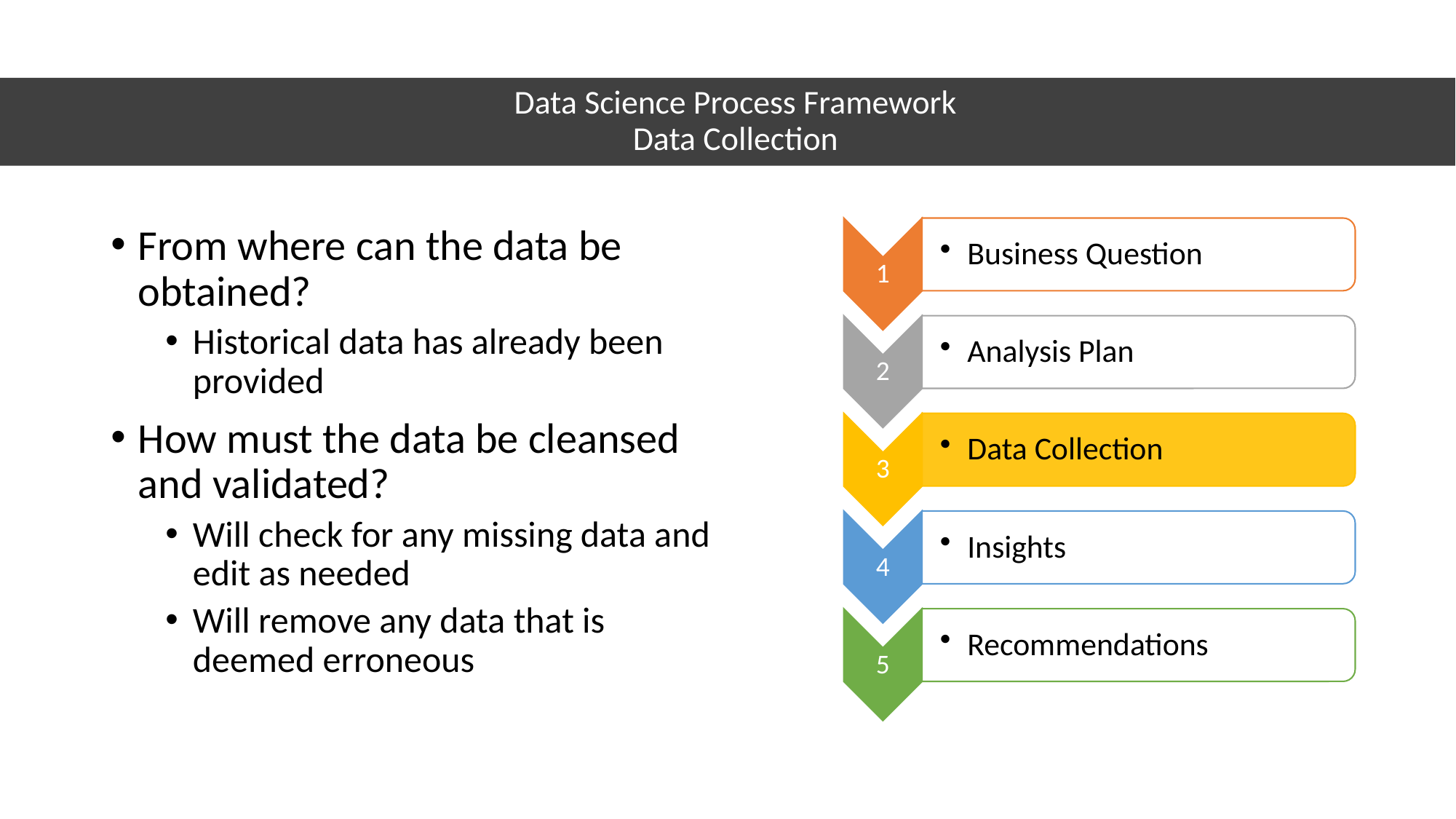

# Data Science Process Framework Data Collection

From where can the data be obtained?
Historical data has already been provided
How must the data be cleansed and validated?
Will check for any missing data and edit as needed
Will remove any data that is deemed erroneous
1
Business Question
2
Analysis Plan
3
Data Collection
4
Insights
5
Recommendations